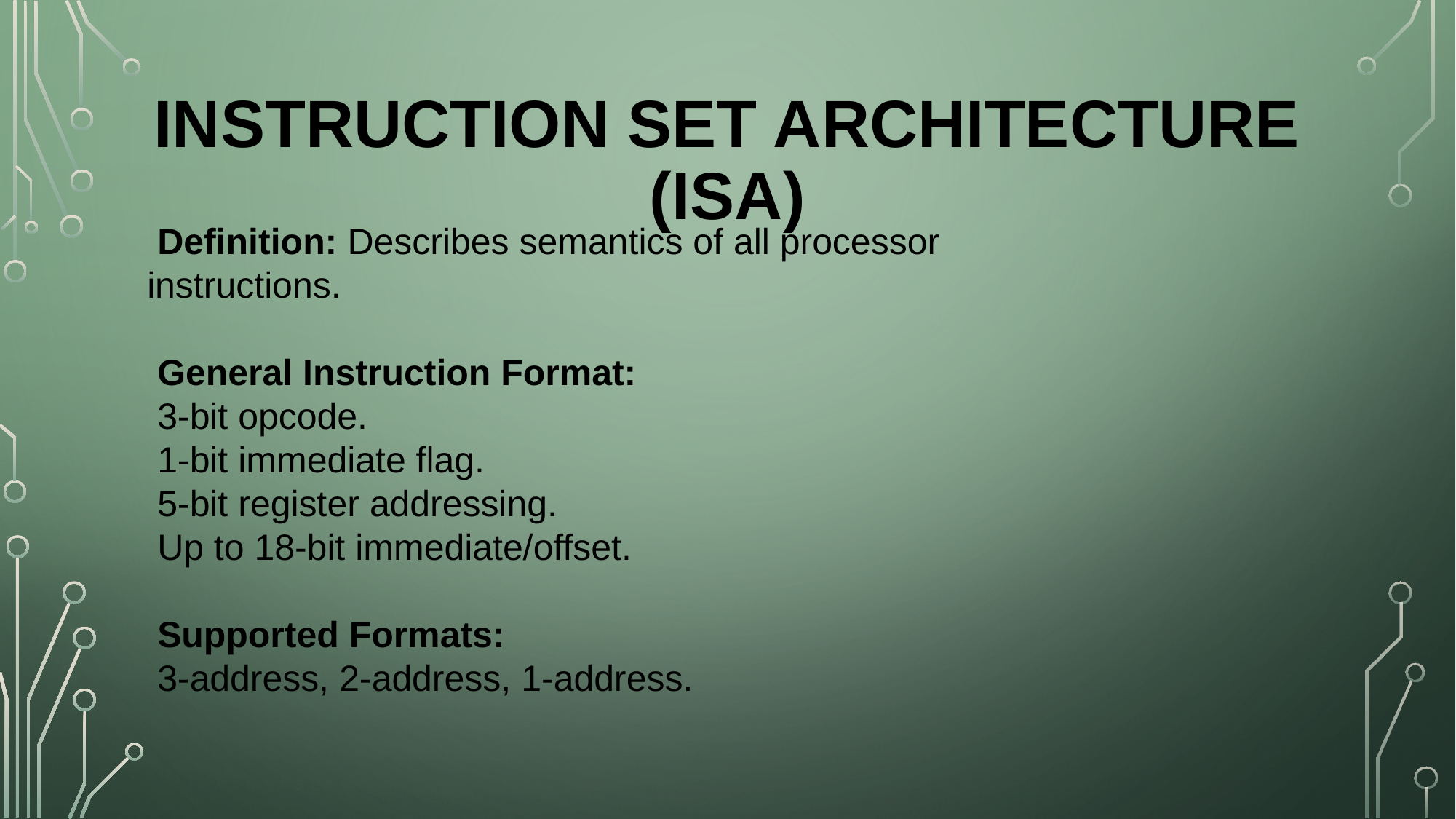

# Instruction Set Architecture (ISA)
 Definition: Describes semantics of all processor instructions.

 General Instruction Format:
 3-bit opcode.
 1-bit immediate flag.
 5-bit register addressing.
 Up to 18-bit immediate/offset.

 Supported Formats:
 3-address, 2-address, 1-address.